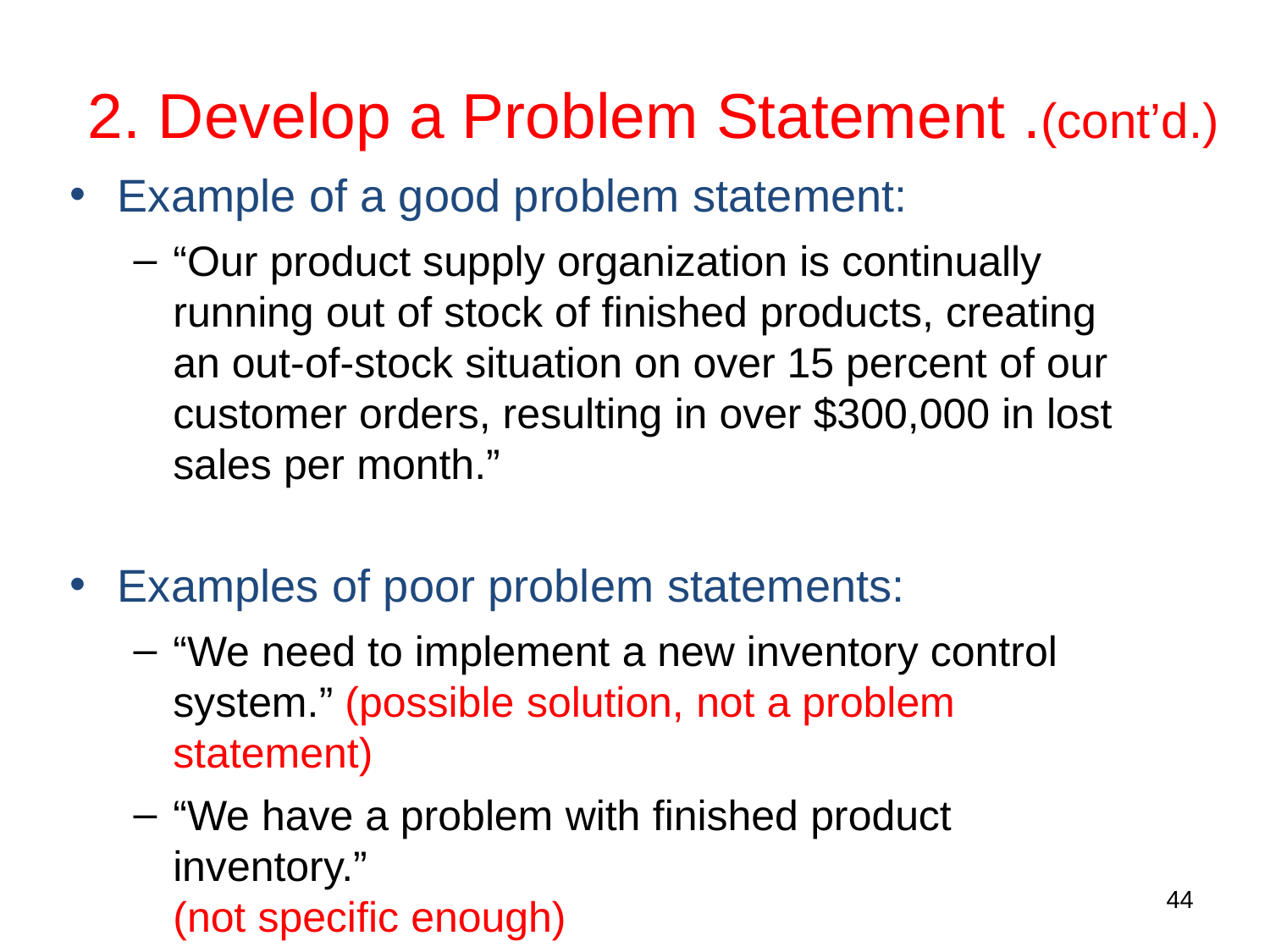

2. Develop a Problem Statement .(cont’d.)
Example of a good problem statement:

“Our product supply organization is continually running out of stock of finished products, creating an out-of-stock situation on over 15 percent of our customer orders, resulting in over $300,000 in lost sales per month.”

Examples of poor problem statements:

“We need to implement a new inventory control
system.” (possible solution, not a problem statement)

“We have a problem with finished product inventory.”
(not specific enough)
44